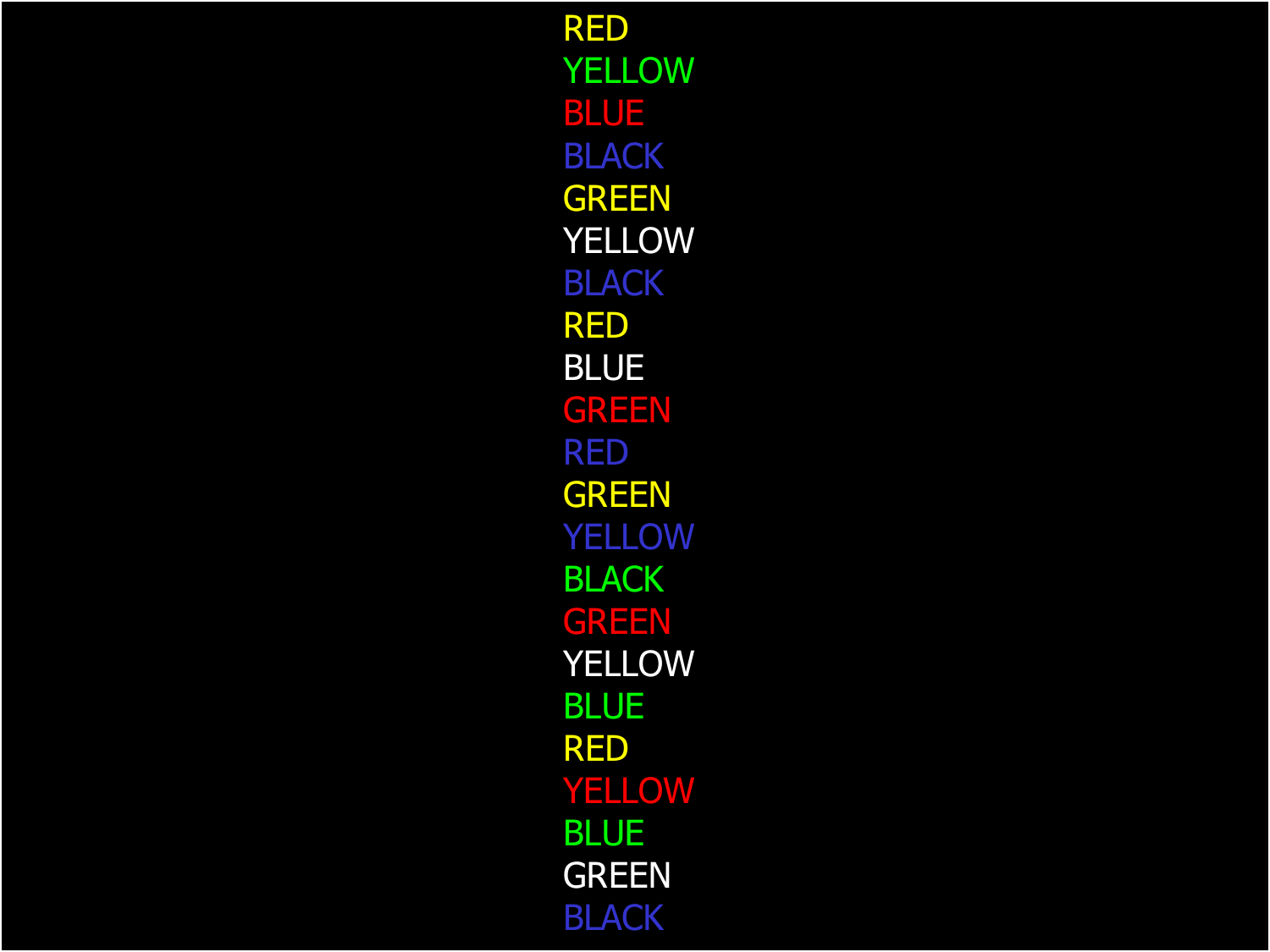

RED
YELLOW
BLUE
BLACK
GREEN
YELLOW
BLACK
RED
BLUE
GREEN
RED
GREEN
YELLOW
BLACK
GREEN
YELLOW
BLUE
RED
YELLOW
BLUE
GREEN
BLACK
28